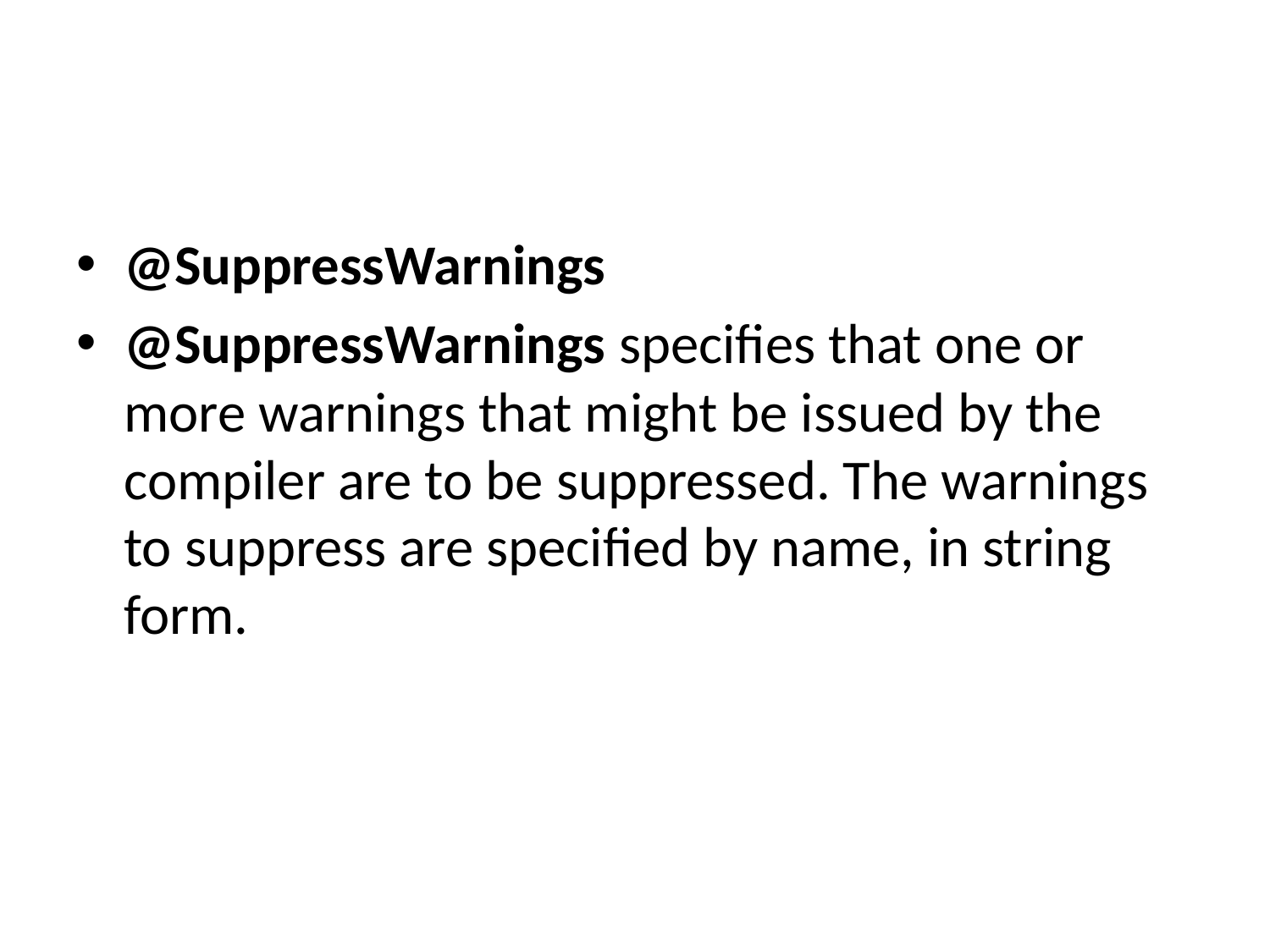

#
@SuppressWarnings
@SuppressWarnings specifies that one or more warnings that might be issued by the compiler are to be suppressed. The warnings to suppress are specified by name, in string form.